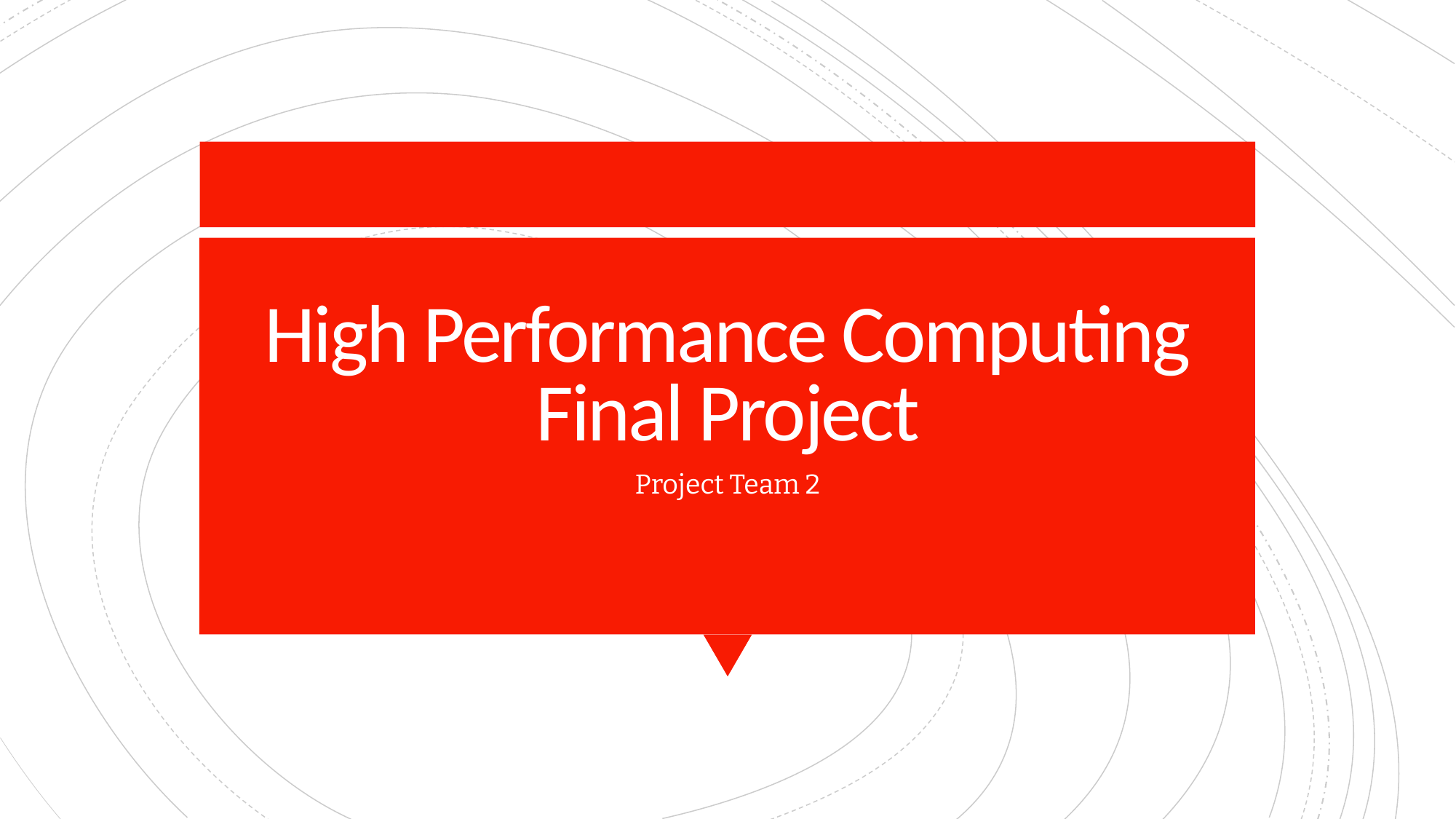

# High Performance Computing Final Project
Project Team 2